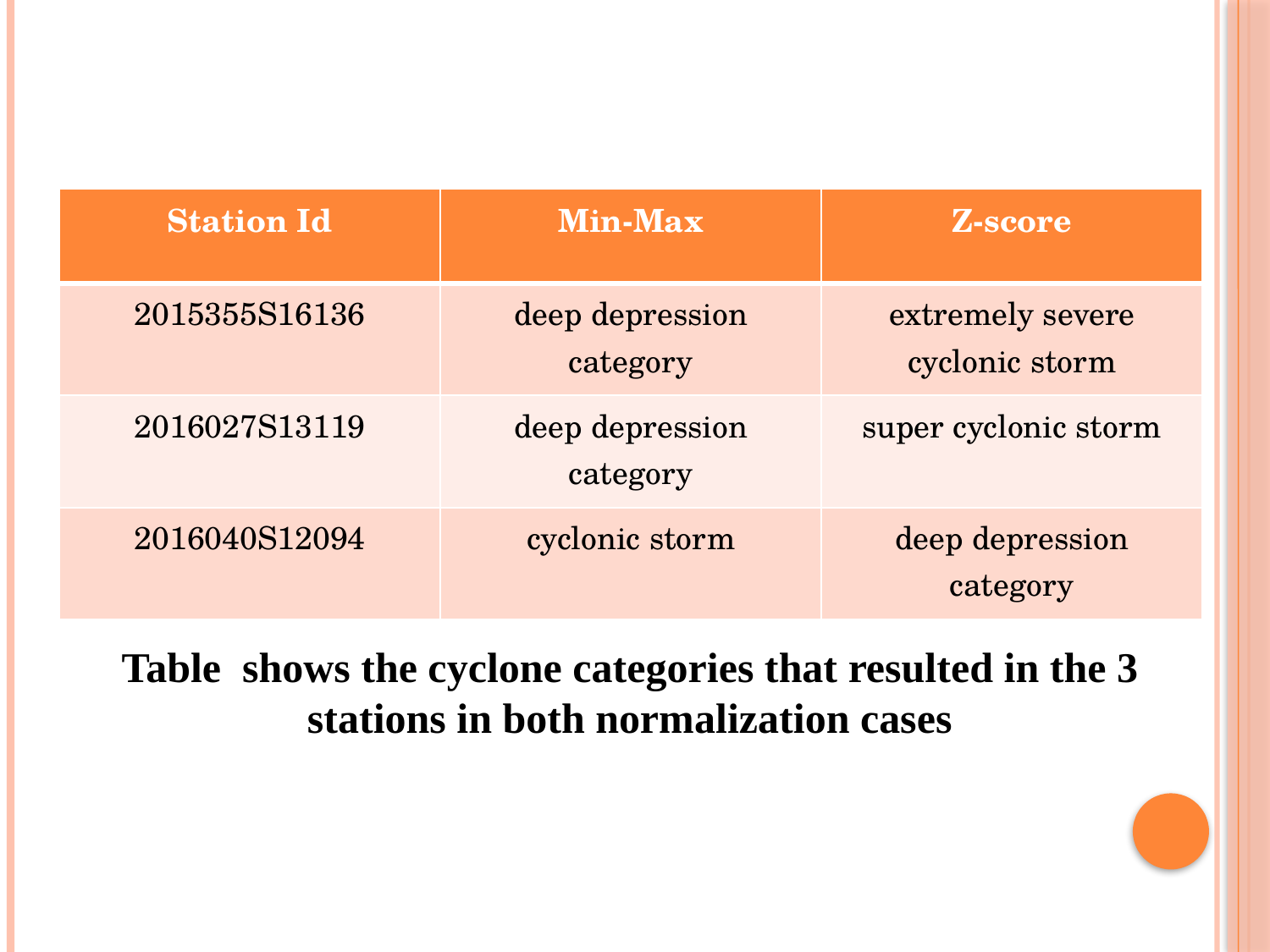

| Station Id | Min-Max | Z-score |
| --- | --- | --- |
| 2015355S16136 | deep depression category | extremely severe cyclonic storm |
| 2016027S13119 | deep depression category | super cyclonic storm |
| 2016040S12094 | cyclonic storm | deep depression category |
Table  shows the cyclone categories that resulted in the 3 stations in both normalization cases